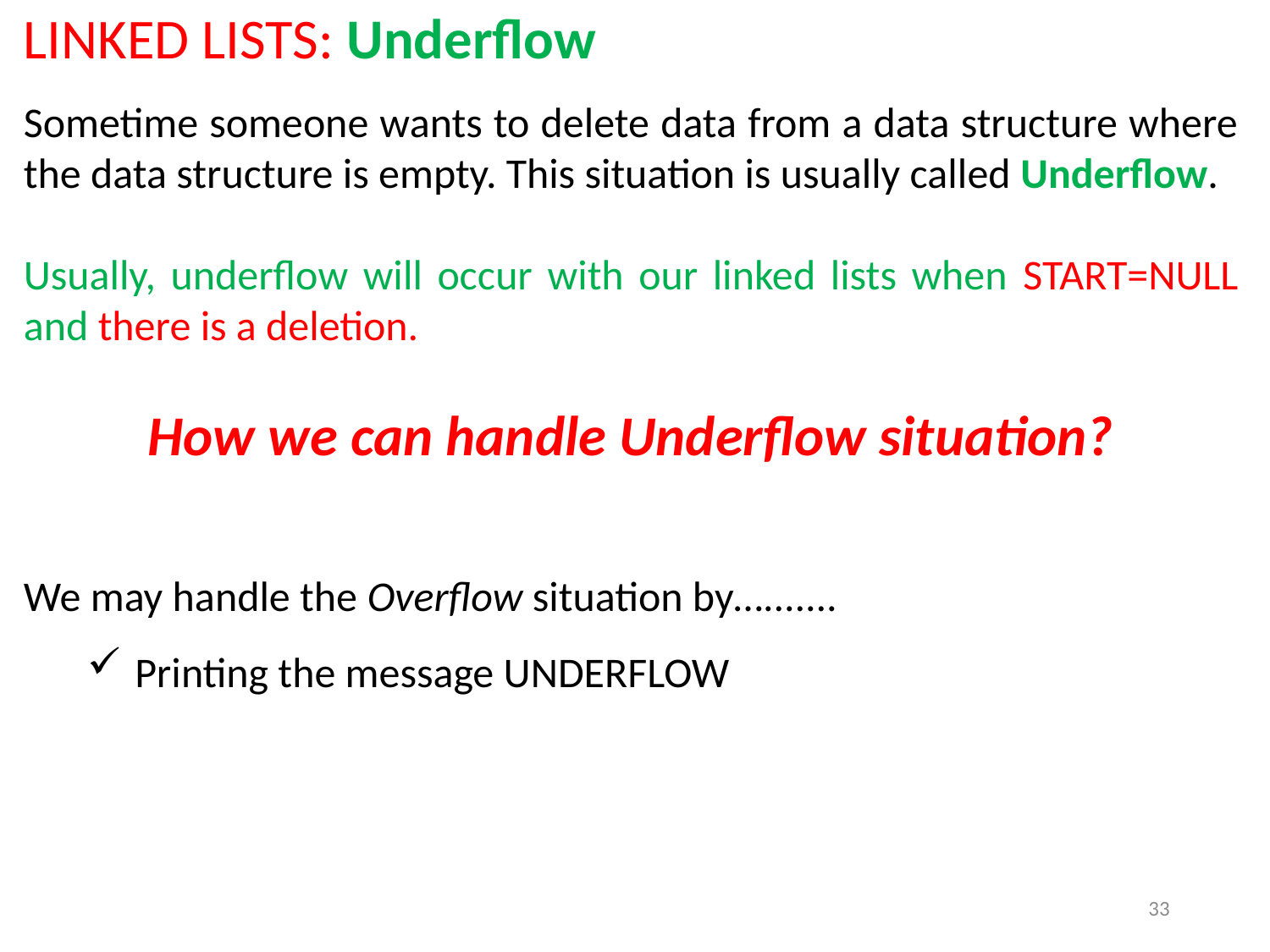

LINKED LISTS: Underflow
Sometime someone wants to delete data from a data structure where the data structure is empty. This situation is usually called Underflow.

Usually, underflow will occur with our linked lists when START=NULL and there is a deletion.

How we can handle Underflow situation?

We may handle the Overflow situation by….......
Printing the message UNDERFLOW

33